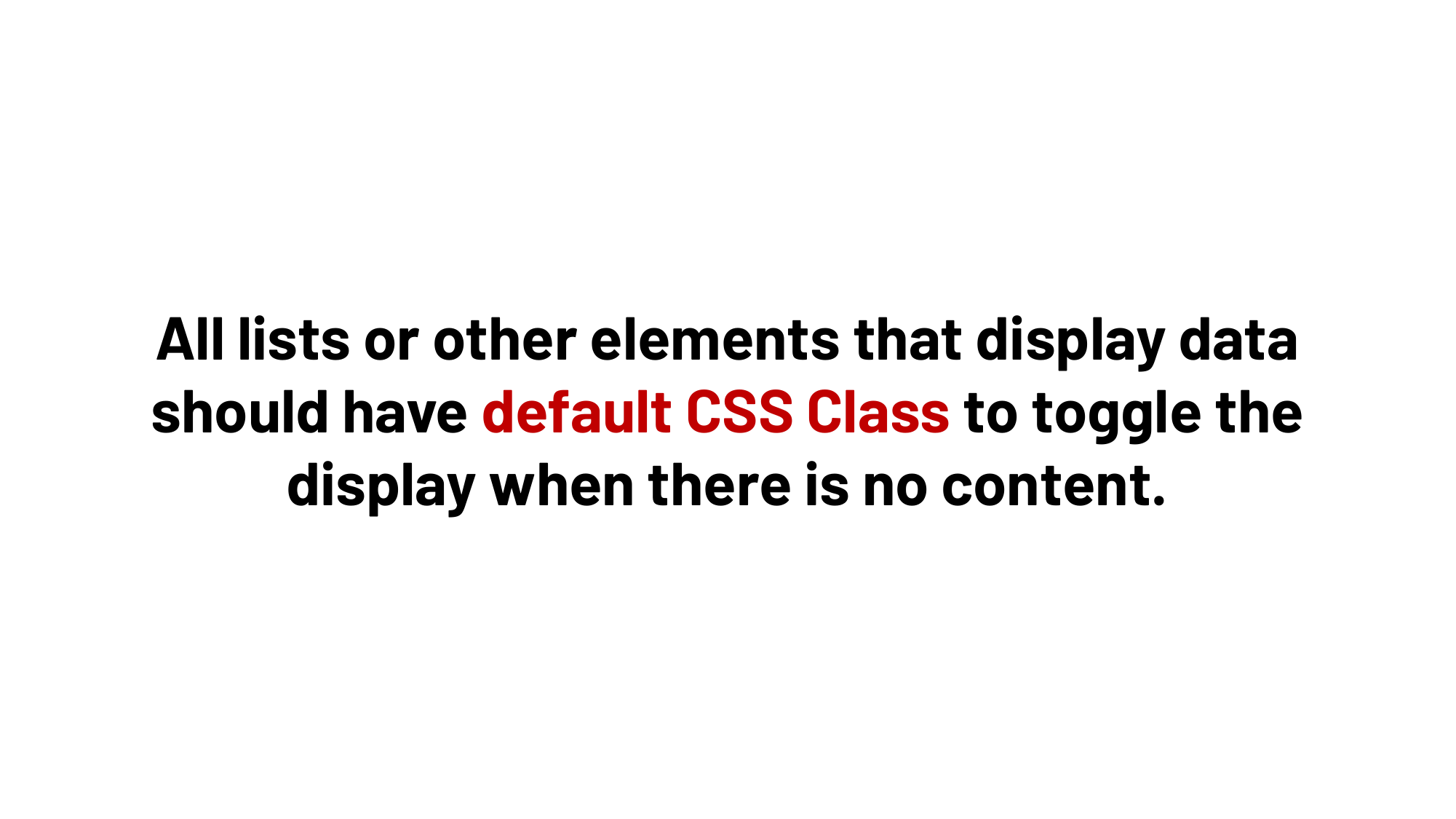

All lists or other elements that display data should have default CSS Class to toggle the display when there is no content.